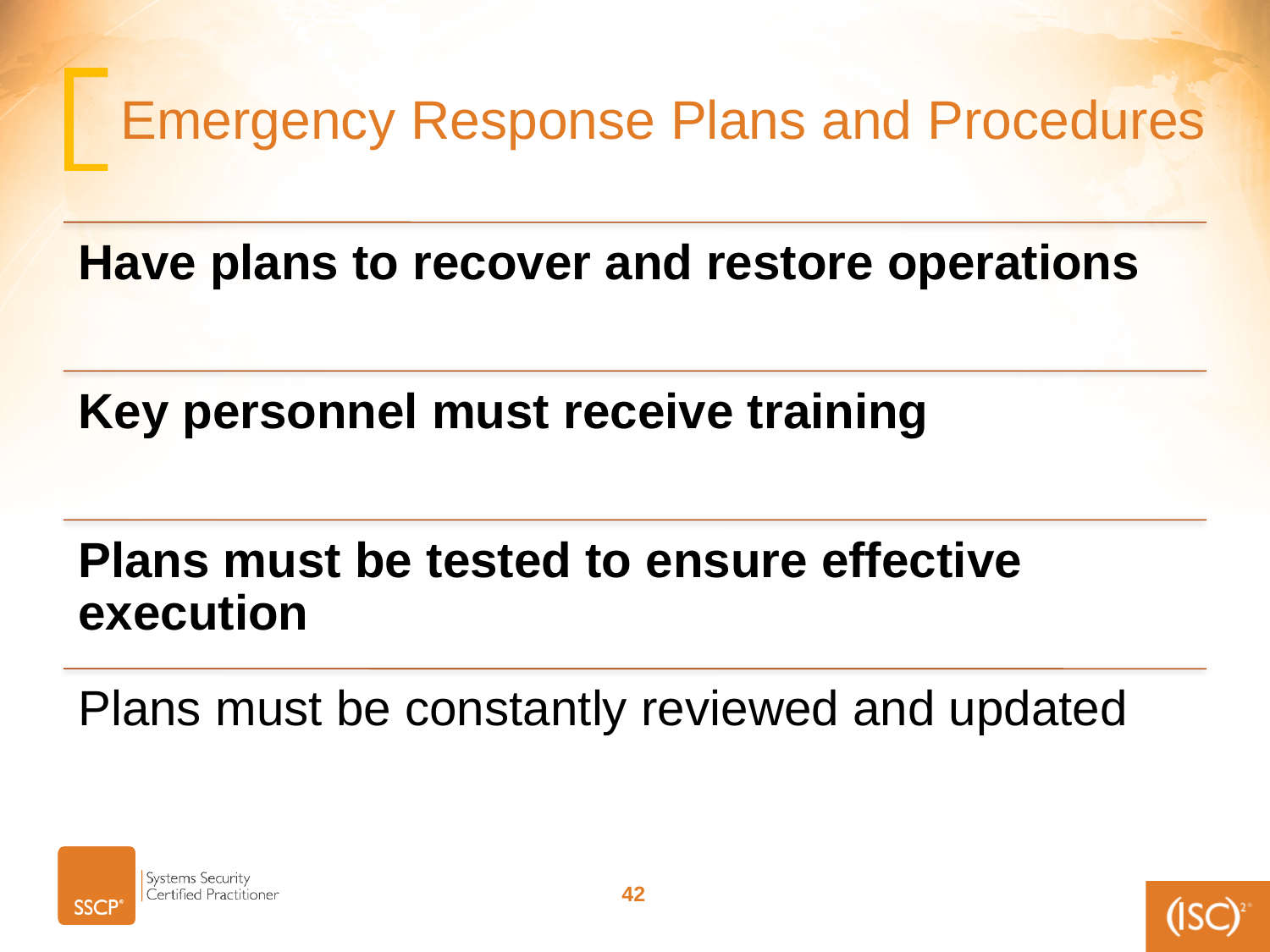

# Emergency Response Plans and Procedures
Have plans to recover and restore operations
Key personnel must receive training
Plans must be tested to ensure effective execution
Plans must be constantly reviewed and updated